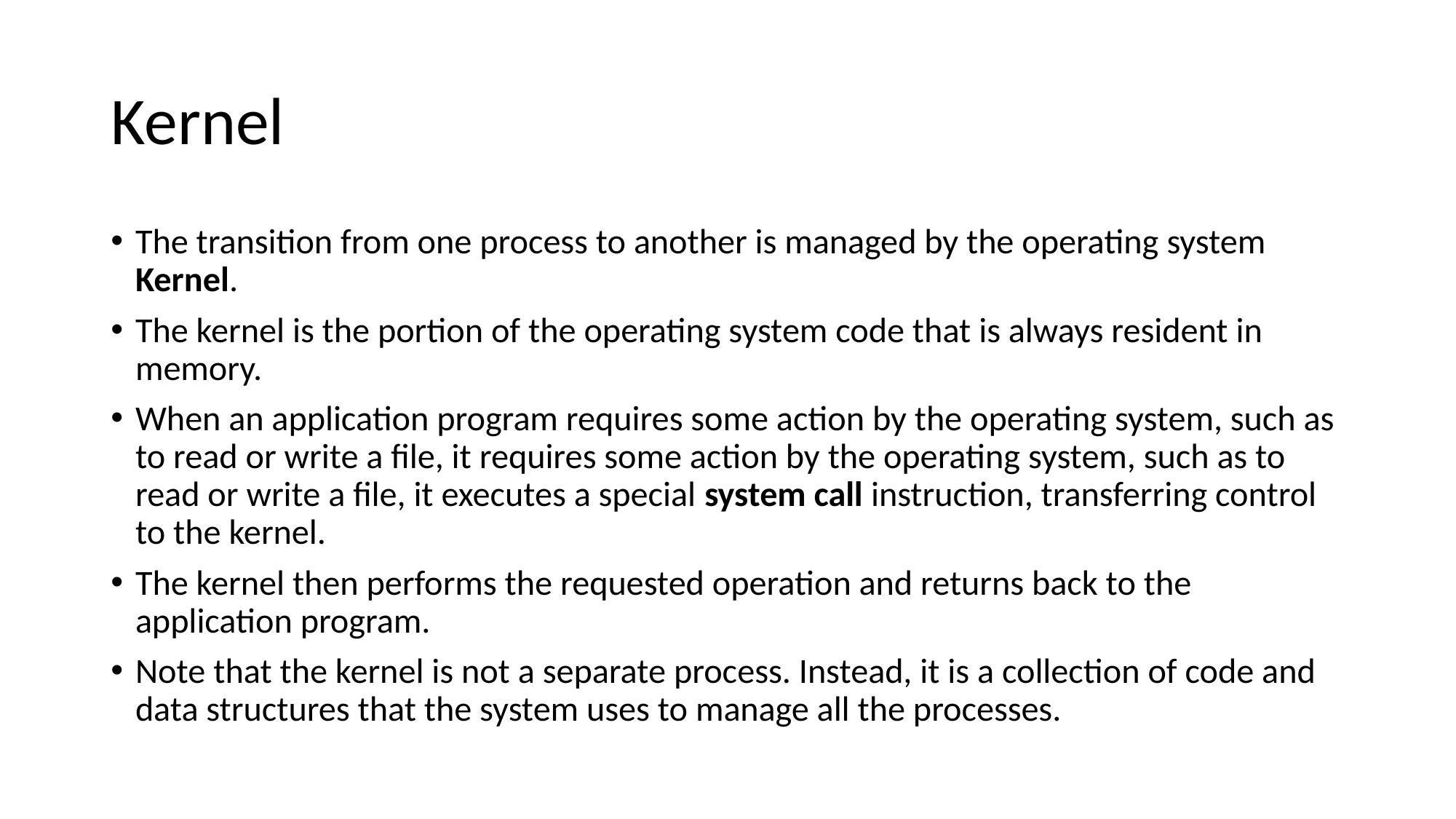

# Kernel
The transition from one process to another is managed by the operating system Kernel.
The kernel is the portion of the operating system code that is always resident in memory.
When an application program requires some action by the operating system, such as to read or write a file, it requires some action by the operating system, such as to read or write a file, it executes a special system call instruction, transferring control to the kernel.
The kernel then performs the requested operation and returns back to the application program.
Note that the kernel is not a separate process. Instead, it is a collection of code and data structures that the system uses to manage all the processes.